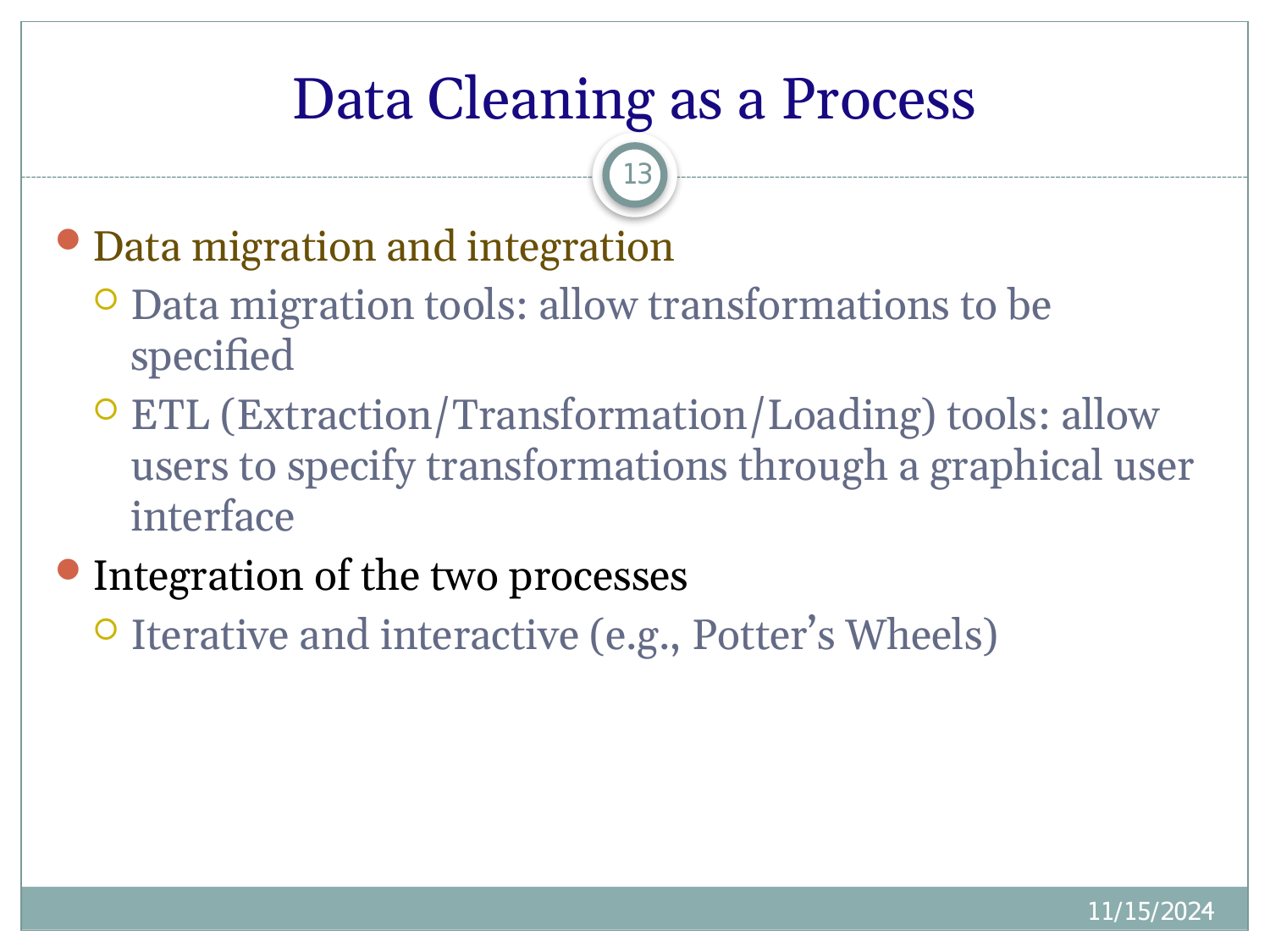

# Data Cleaning as a Process
13
Data migration and integration
Data migration tools: allow transformations to be specified
ETL (Extraction/Transformation/Loading) tools: allow users to specify transformations through a graphical user interface
Integration of the two processes
Iterative and interactive (e.g., Potter’s Wheels)

11/15/2024